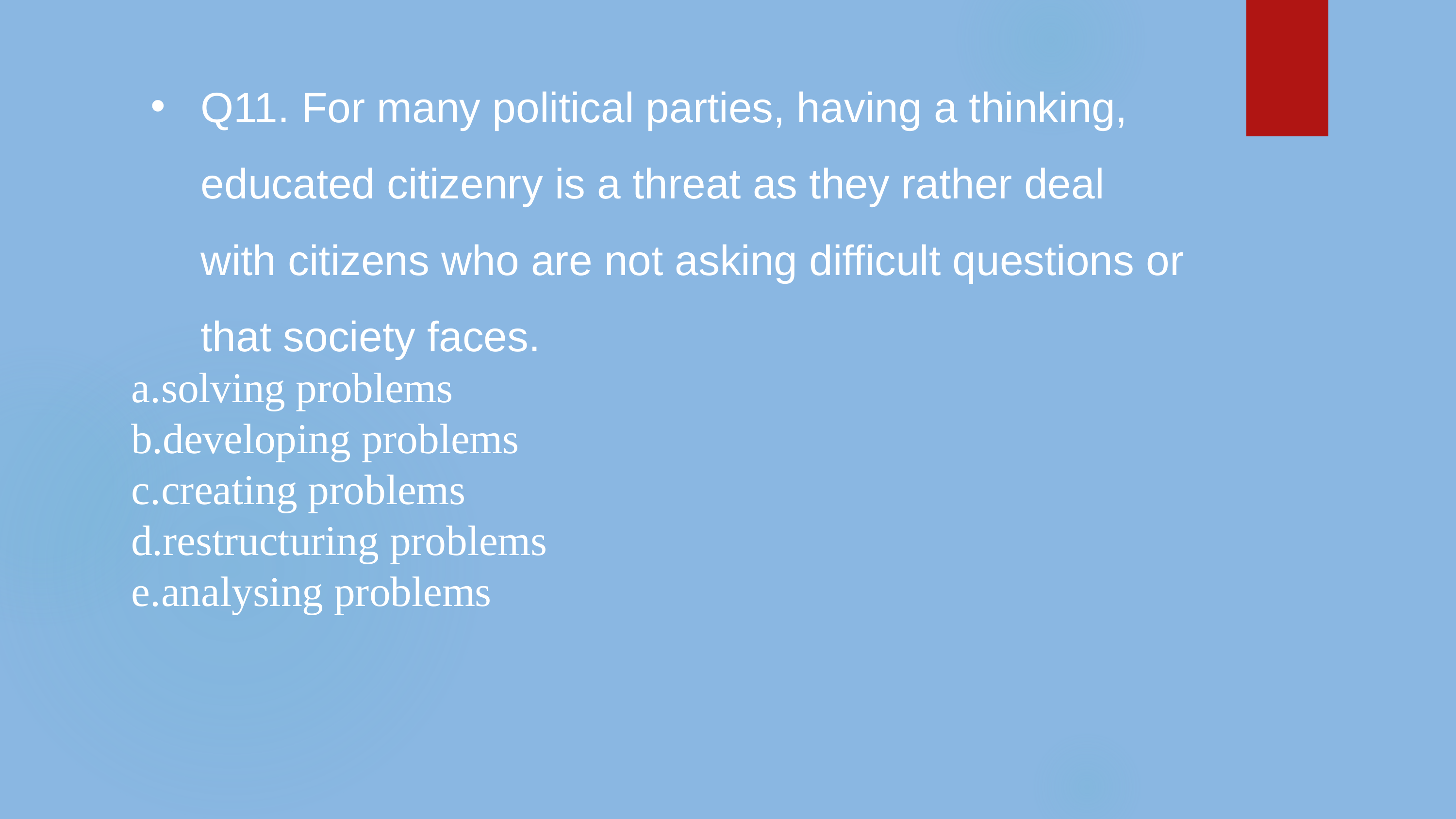

Q11. For many political parties, having a thinking, educated citizenry is a threat as they rather deal with citizens who are not asking difficult questions or that society faces.
solving problems
developing problems
creating problems
restructuring problems
analysing problems